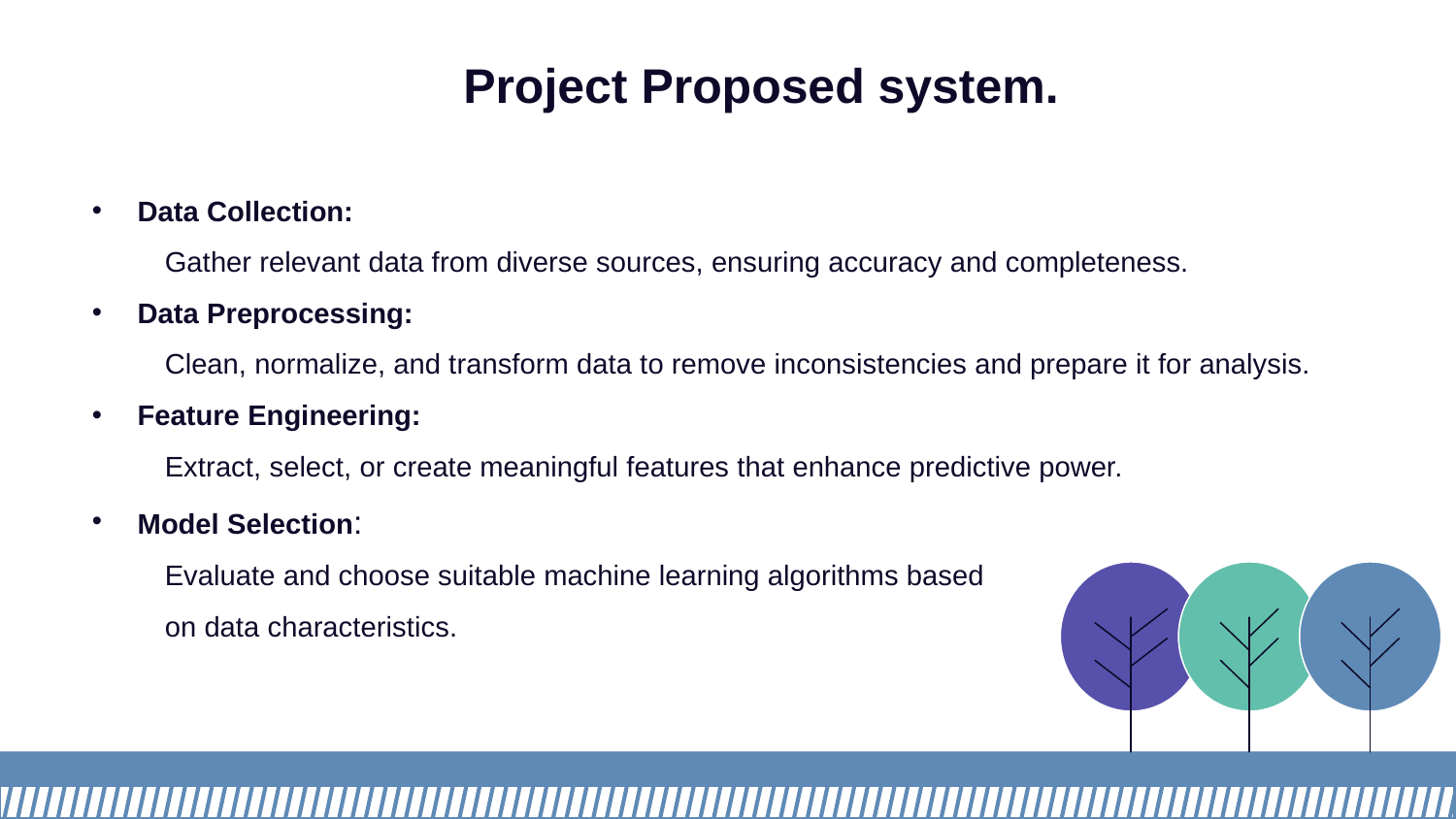

# Project Proposed system.
Data Collection:
Gather relevant data from diverse sources, ensuring accuracy and completeness.
Data Preprocessing:
Clean, normalize, and transform data to remove inconsistencies and prepare it for analysis.
Feature Engineering:
Extract, select, or create meaningful features that enhance predictive power.
Model Selection:
Evaluate and choose suitable machine learning algorithms based
on data characteristics.